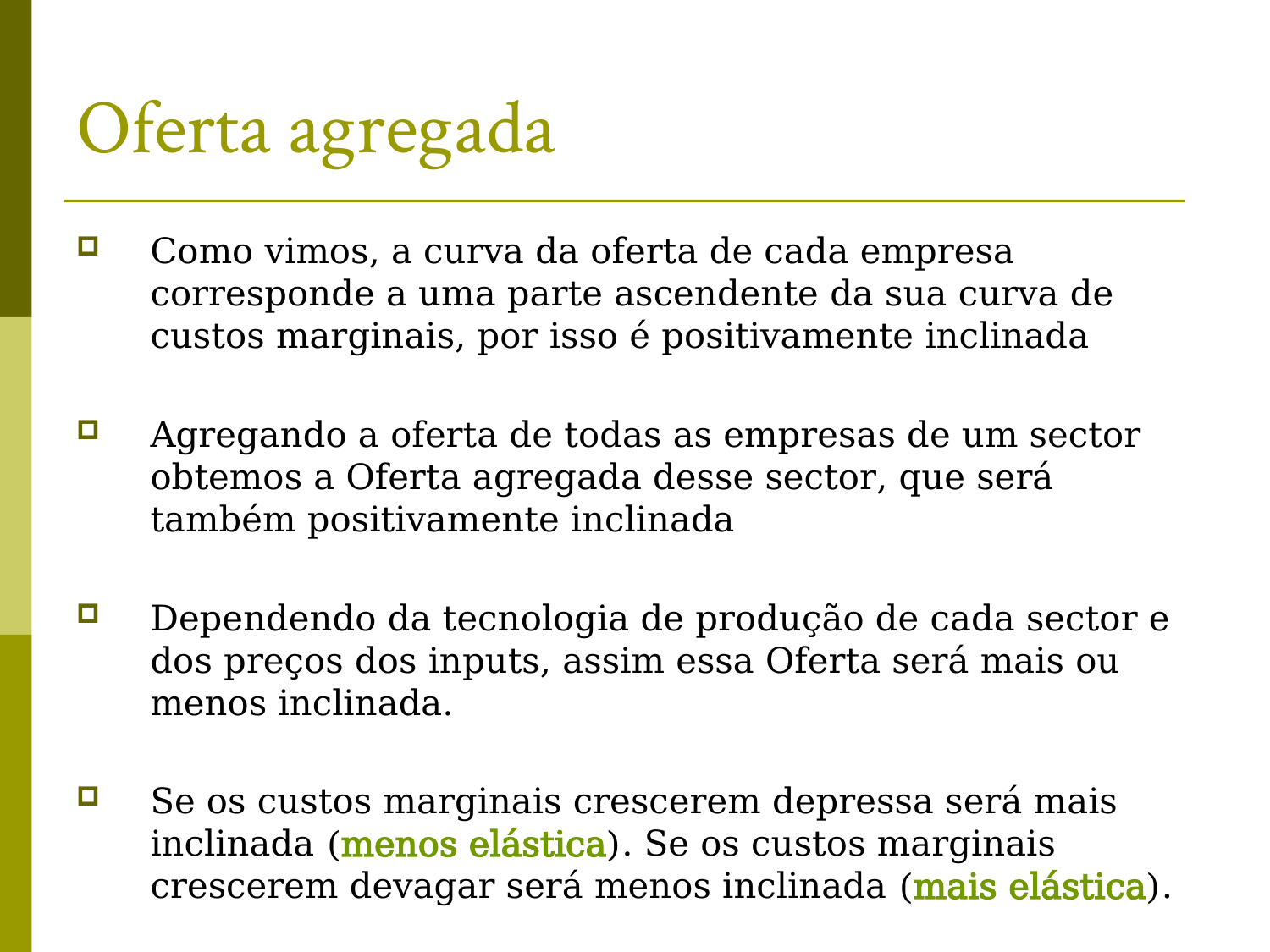

# Oferta agregada
Como vimos, a curva da oferta de cada empresa corresponde a uma parte ascendente da sua curva de custos marginais, por isso é positivamente inclinada

Agregando a oferta de todas as empresas de um sector obtemos a Oferta agregada desse sector, que será também positivamente inclinada

Dependendo da tecnologia de produção de cada sector e dos preços dos inputs, assim essa Oferta será mais ou menos inclinada.

Se os custos marginais crescerem depressa será mais inclinada (menos elástica). Se os custos marginais crescerem devagar será menos inclinada (mais elástica).